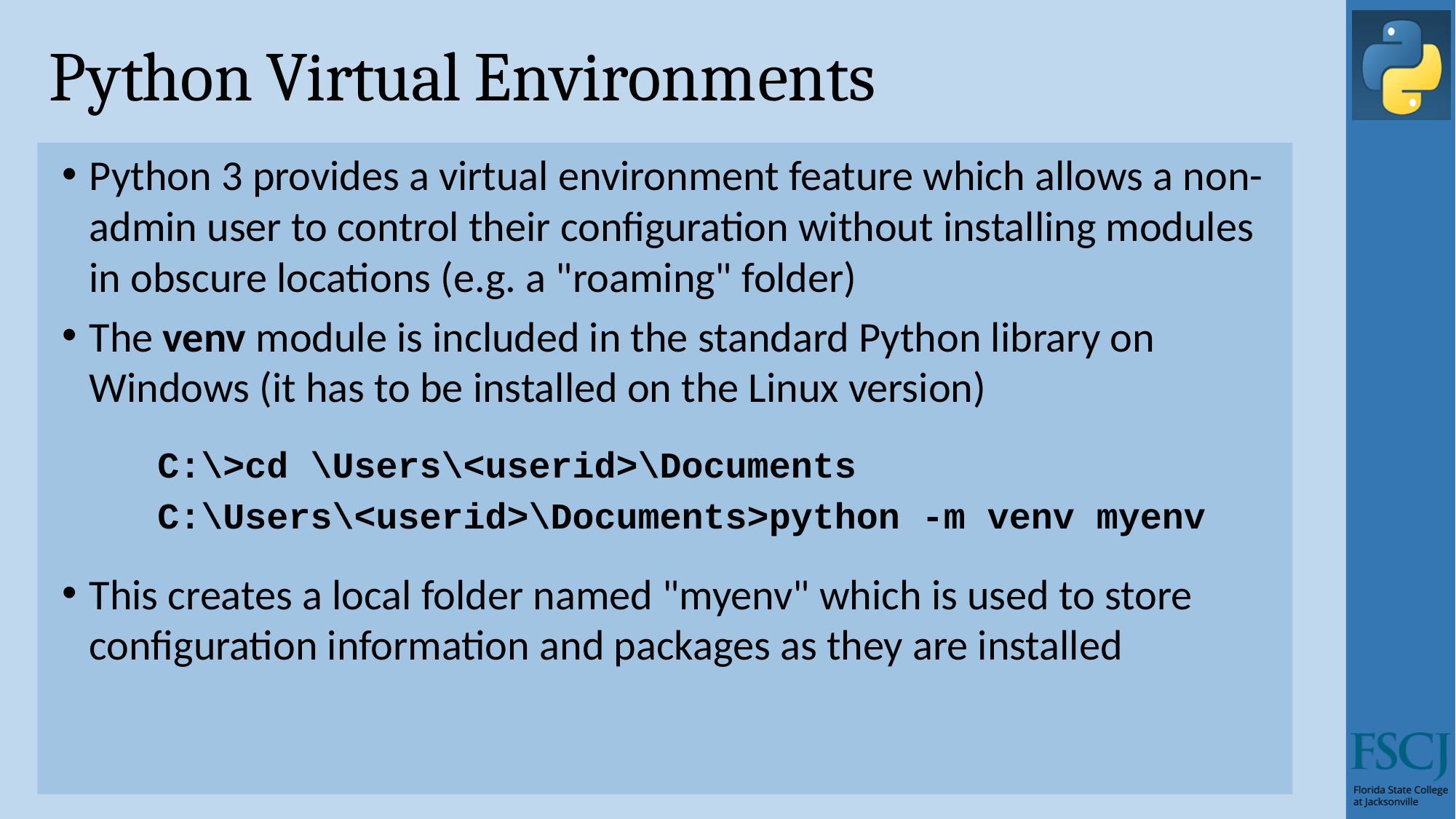

# Python Virtual Environments
Python 3 provides a virtual environment feature which allows a non-admin user to control their configuration without installing modules in obscure locations (e.g. a "roaming" folder)
The venv module is included in the standard Python library on Windows (it has to be installed on the Linux version)

C:\>cd \Users\<userid>\Documents
C:\Users\<userid>\Documents>python -m venv myenv

This creates a local folder named "myenv" which is used to store configuration information and packages as they are installed